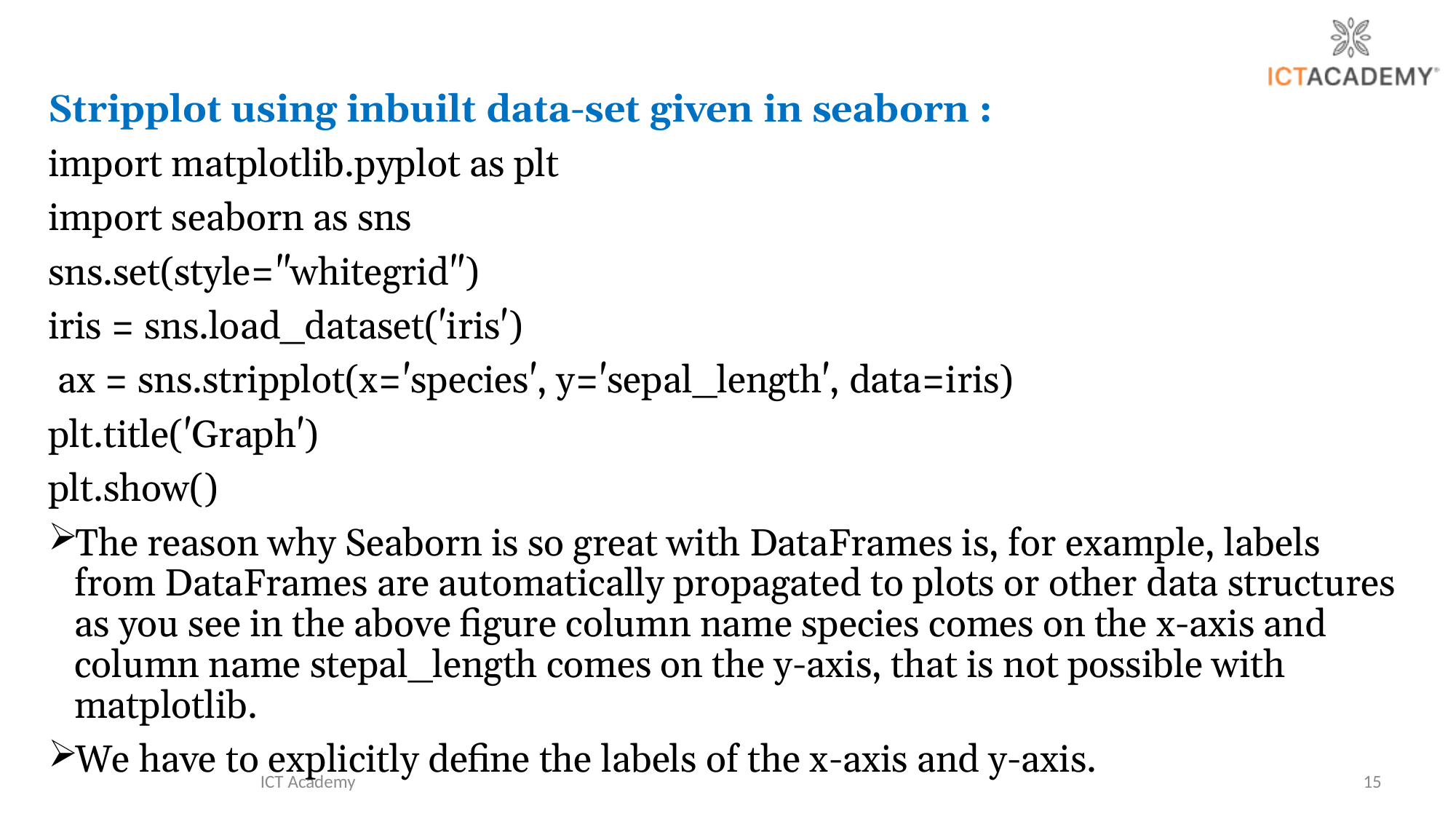

Stripplot using inbuilt data-set given in seaborn :
import matplotlib.pyplot as plt
import seaborn as sns
sns.set(style="whitegrid")
iris = sns.load_dataset('iris')
 ax = sns.stripplot(x='species', y='sepal_length', data=iris)
plt.title('Graph')
plt.show()
The reason why Seaborn is so great with DataFrames is, for example, labels from DataFrames are automatically propagated to plots or other data structures as you see in the above figure column name species comes on the x-axis and column name stepal_length comes on the y-axis, that is not possible with matplotlib.
We have to explicitly define the labels of the x-axis and y-axis.
ICT Academy
15